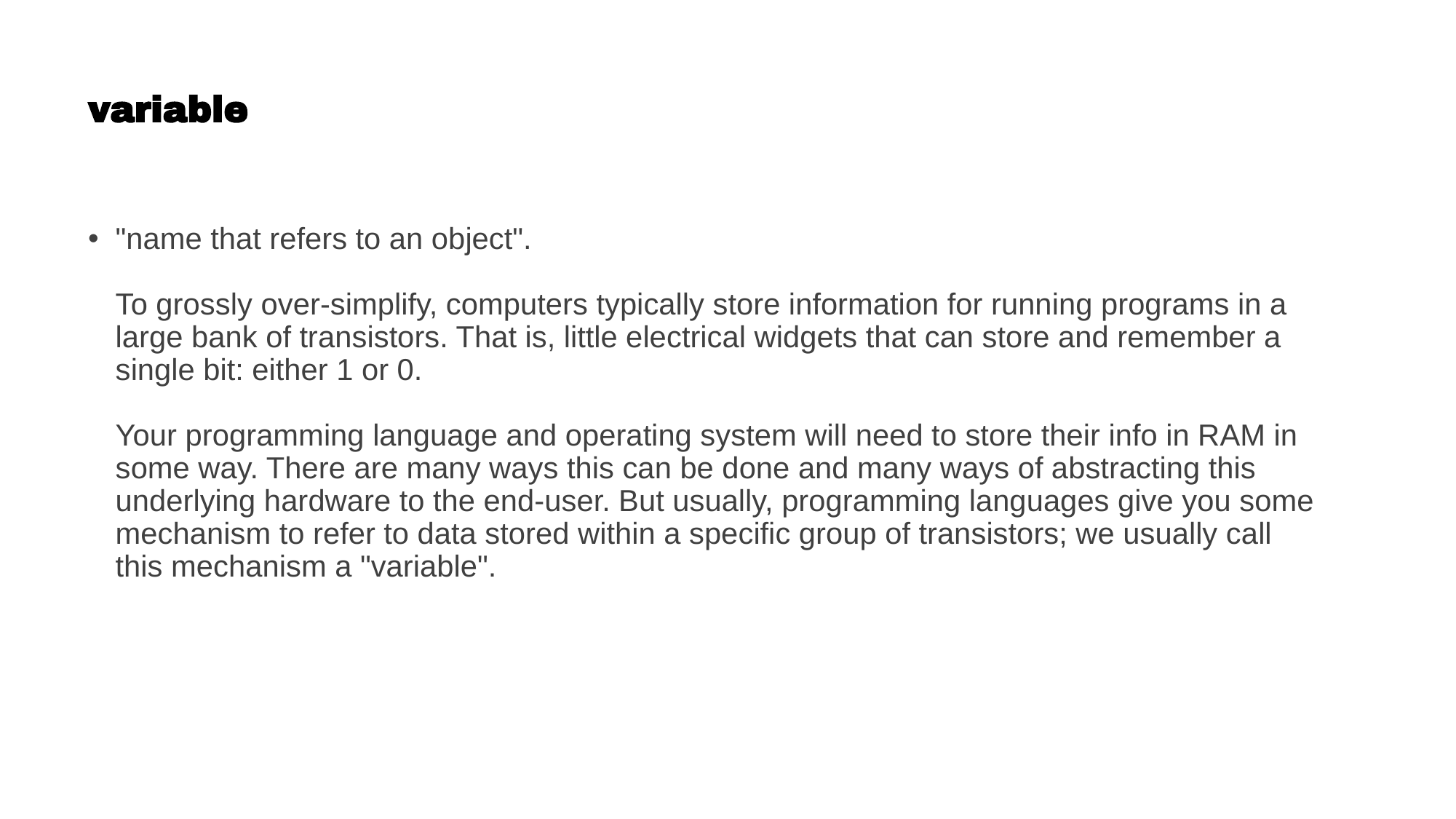

# variable
"name that refers to an object".
To grossly over-simplify, computers typically store information for running programs in a large bank of transistors. That is, little electrical widgets that can store and remember a single bit: either 1 or 0.
Your programming language and operating system will need to store their info in RAM in some way. There are many ways this can be done and many ways of abstracting this underlying hardware to the end-user. But usually, programming languages give you some mechanism to refer to data stored within a specific group of transistors; we usually call this mechanism a "variable".